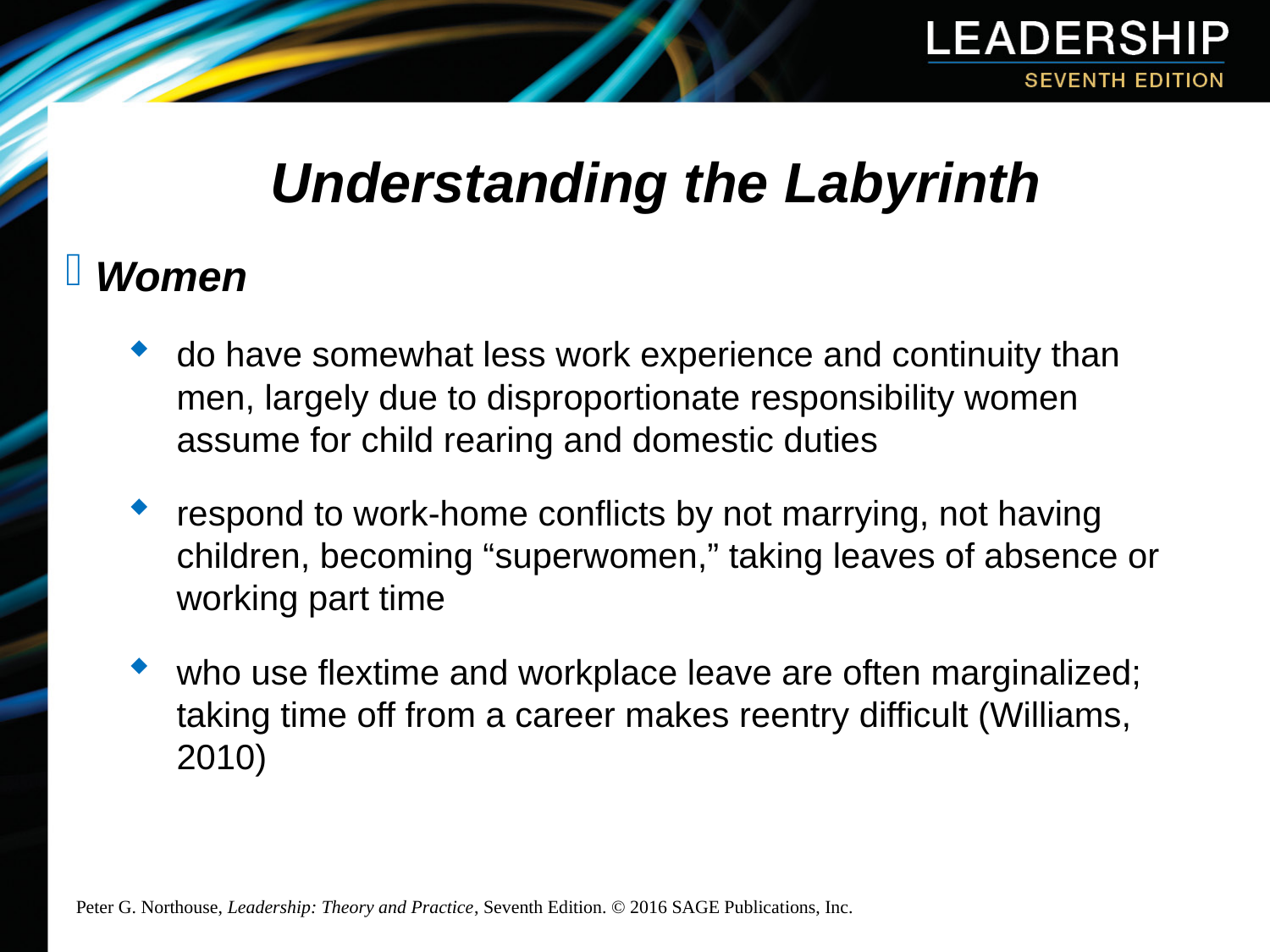

# Understanding the Labyrinth

Women
do have somewhat less work experience and continuity than men, largely due to disproportionate responsibility women assume for child rearing and domestic duties
respond to work-home conflicts by not marrying, not having children, becoming “superwomen,” taking leaves of absence or working part time
who use flextime and workplace leave are often marginalized; taking time off from a career makes reentry difficult (Williams, 2010)

Peter G. Northouse, Leadership: Theory and Practice, Seventh Edition. © 2016 SAGE Publications, Inc.